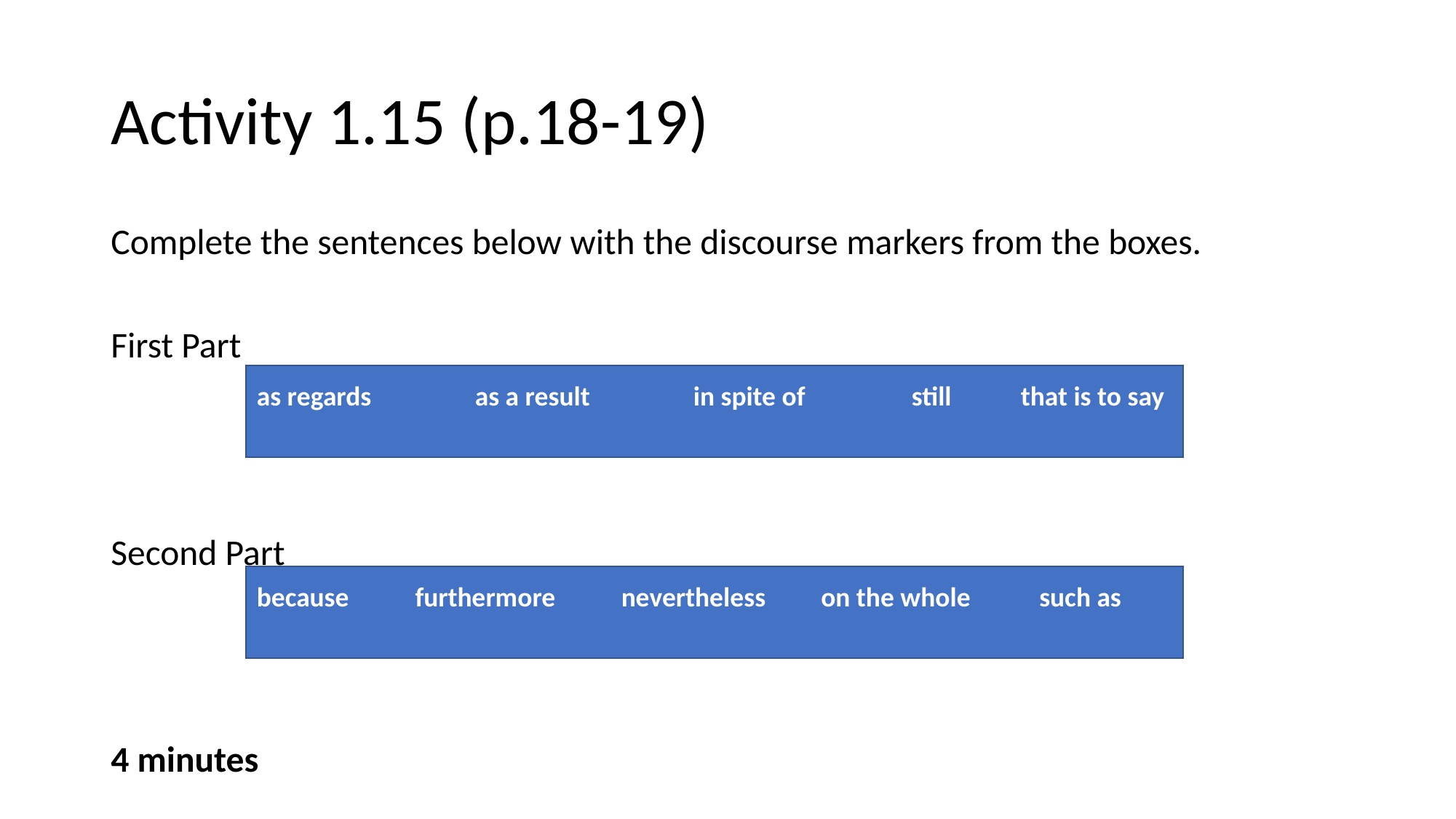

# Activity 1.15 (p.18-19)
Complete the sentences below with the discourse markers from the boxes.

First Part

Second Part

4 minutes
as regards 	as a result 	in spite of 	still 	that is to say
because 	        furthermore 	      nevertheless 	   on the whole 	   such as